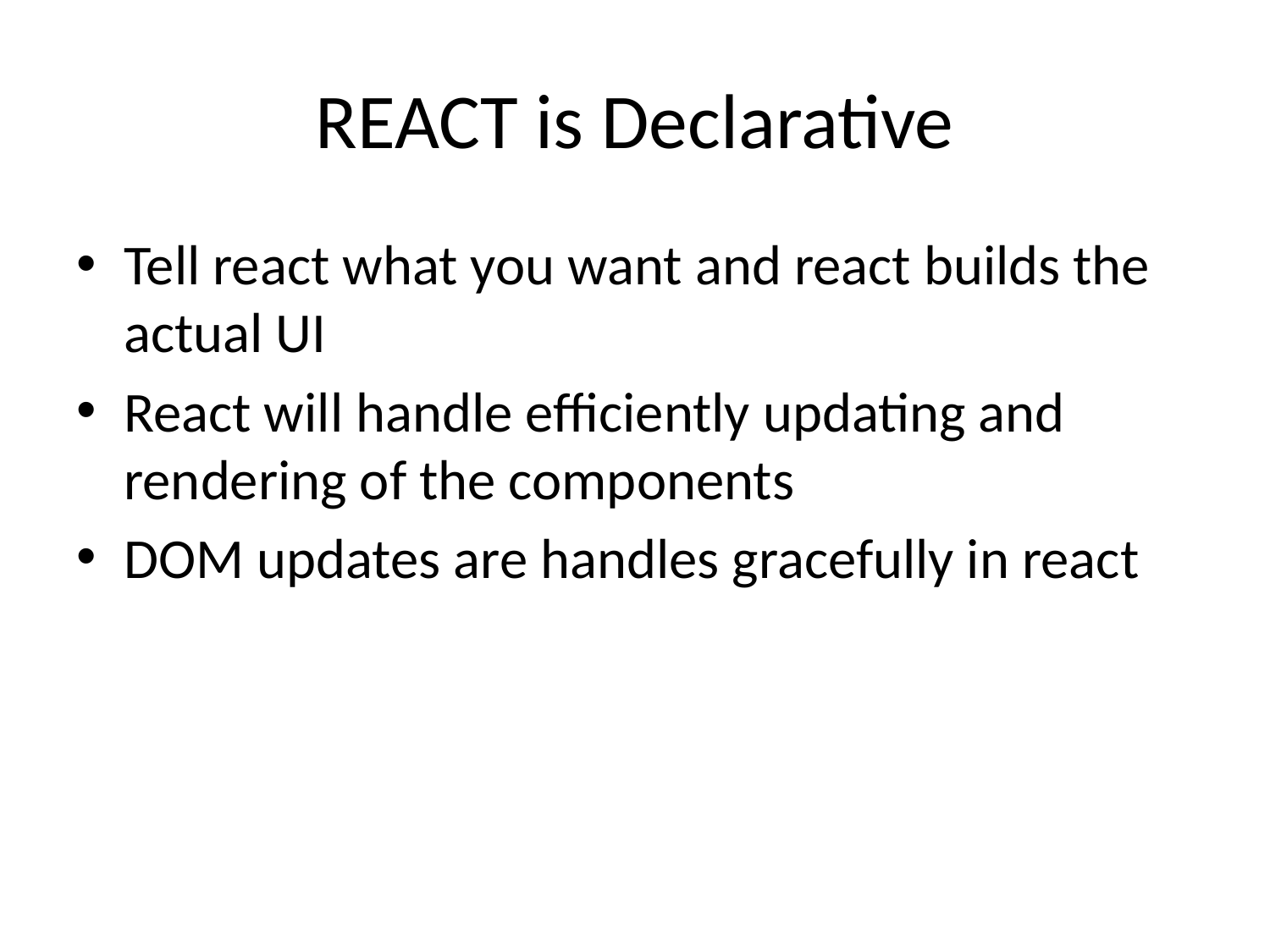

# REACT is Declarative
Tell react what you want and react builds the actual UI
React will handle efficiently updating and rendering of the components
DOM updates are handles gracefully in react